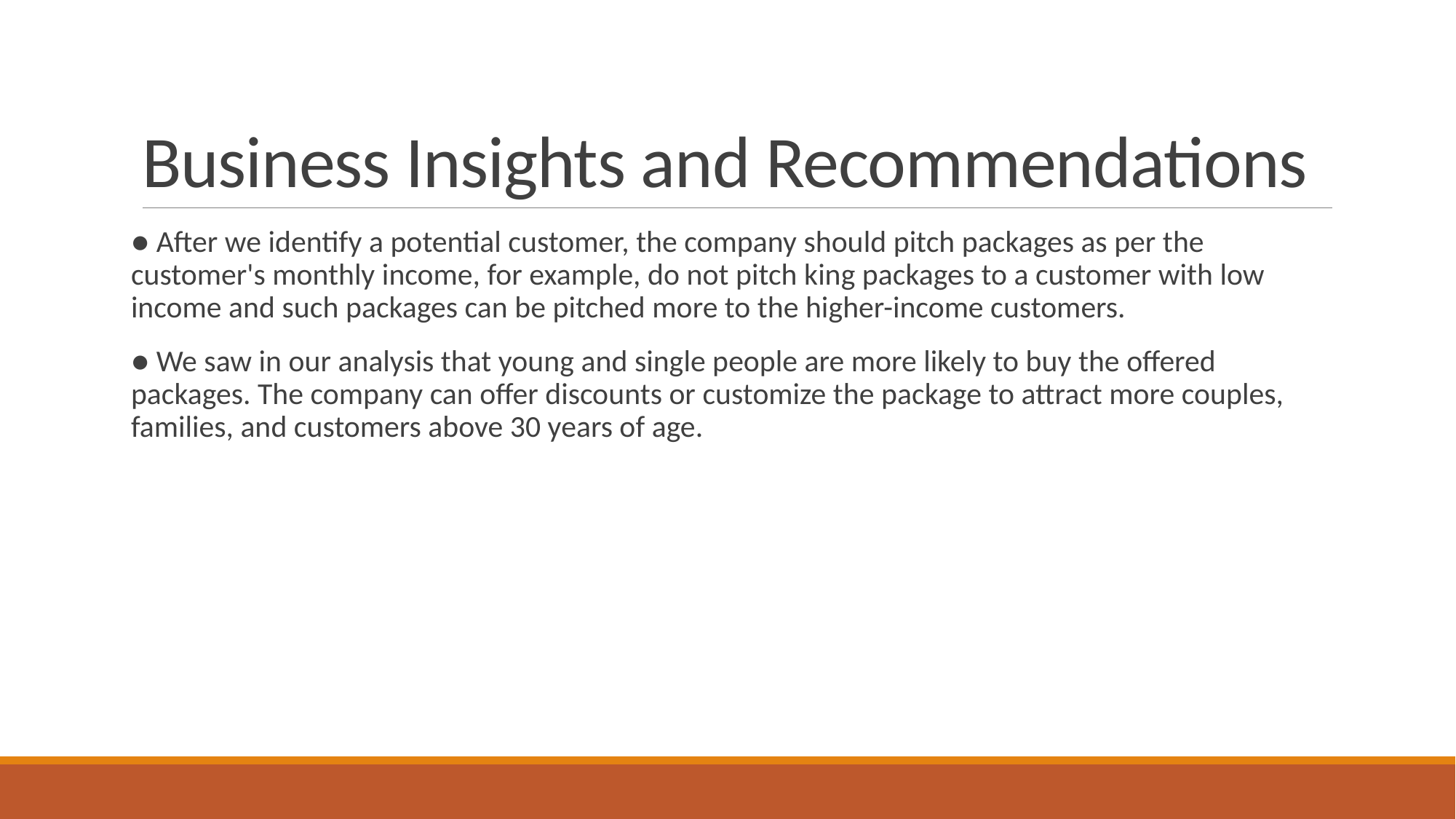

# Business Insights and Recommendations
● After we identify a potential customer, the company should pitch packages as per the customer's monthly income, for example, do not pitch king packages to a customer with low income and such packages can be pitched more to the higher-income customers.
● We saw in our analysis that young and single people are more likely to buy the offered packages. The company can offer discounts or customize the package to attract more couples, families, and customers above 30 years of age.